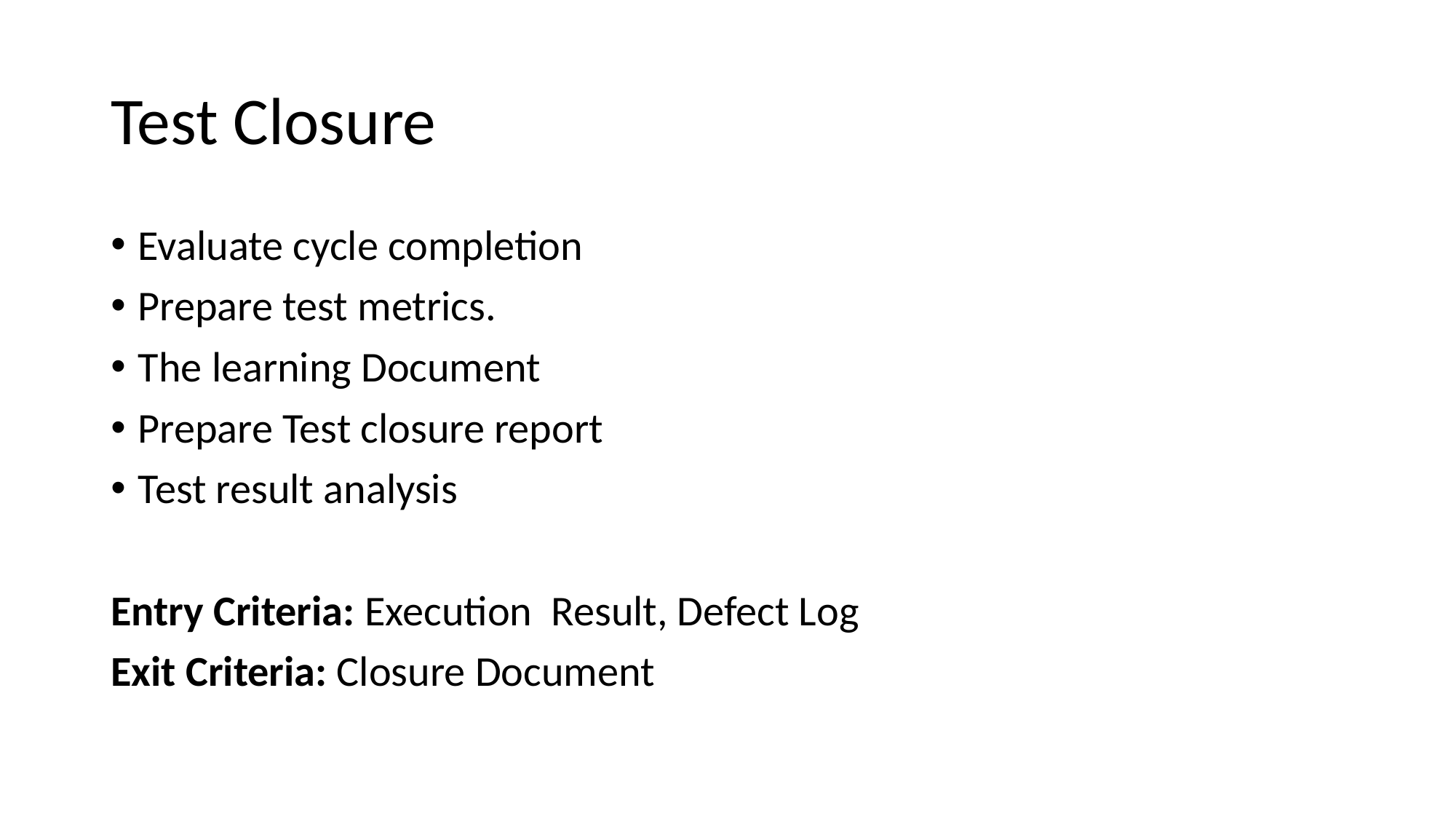

# Test Closure
Evaluate cycle completion
Prepare test metrics.
The learning Document
Prepare Test closure report
Test result analysis

Entry Criteria: Execution  Result, Defect Log
Exit Criteria: Closure Document